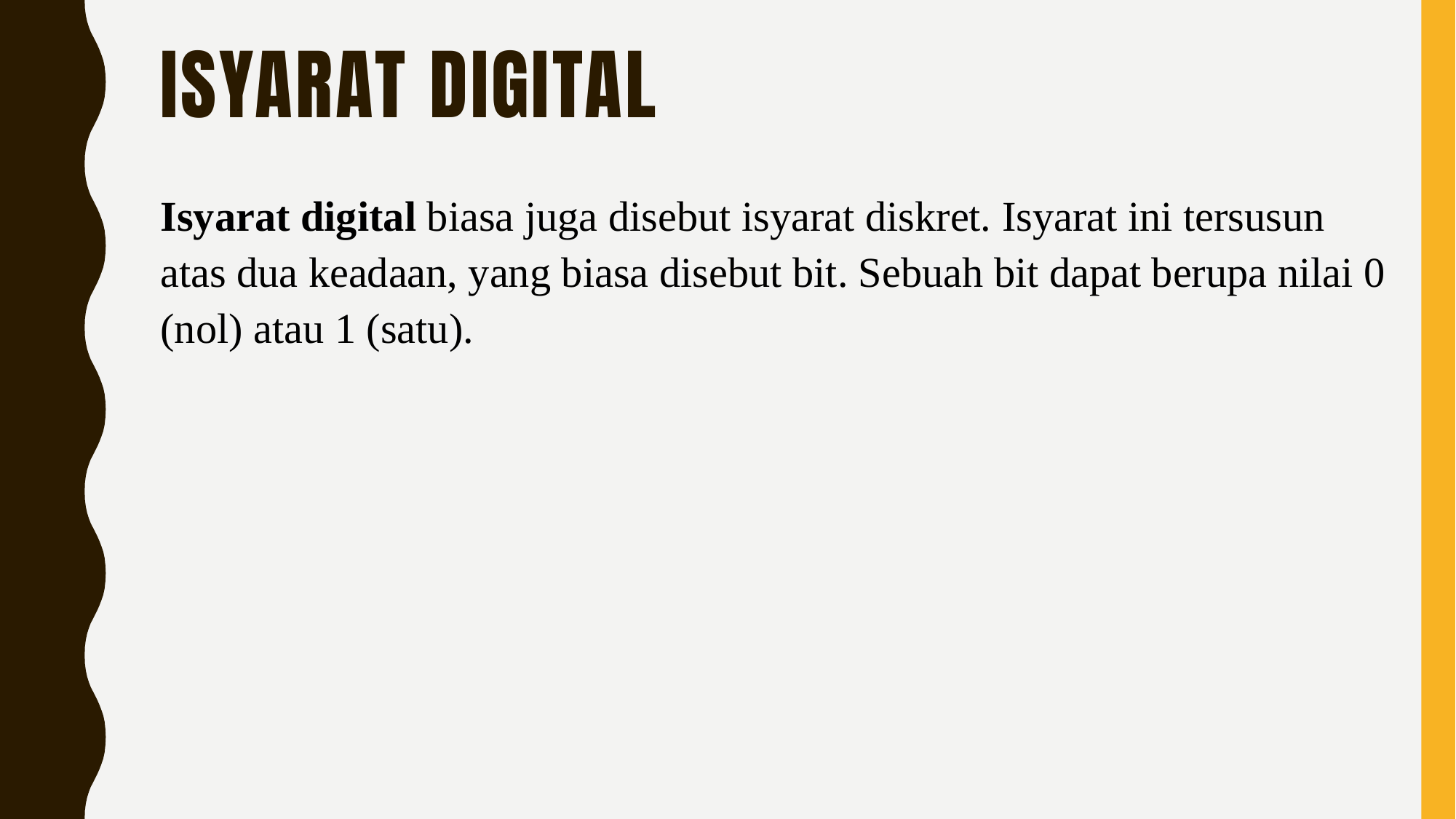

# Isyarat digital
Isyarat digital biasa juga disebut isyarat diskret. Isyarat ini tersusun atas dua keadaan, yang biasa disebut bit. Sebuah bit dapat berupa nilai 0 (nol) atau 1 (satu).